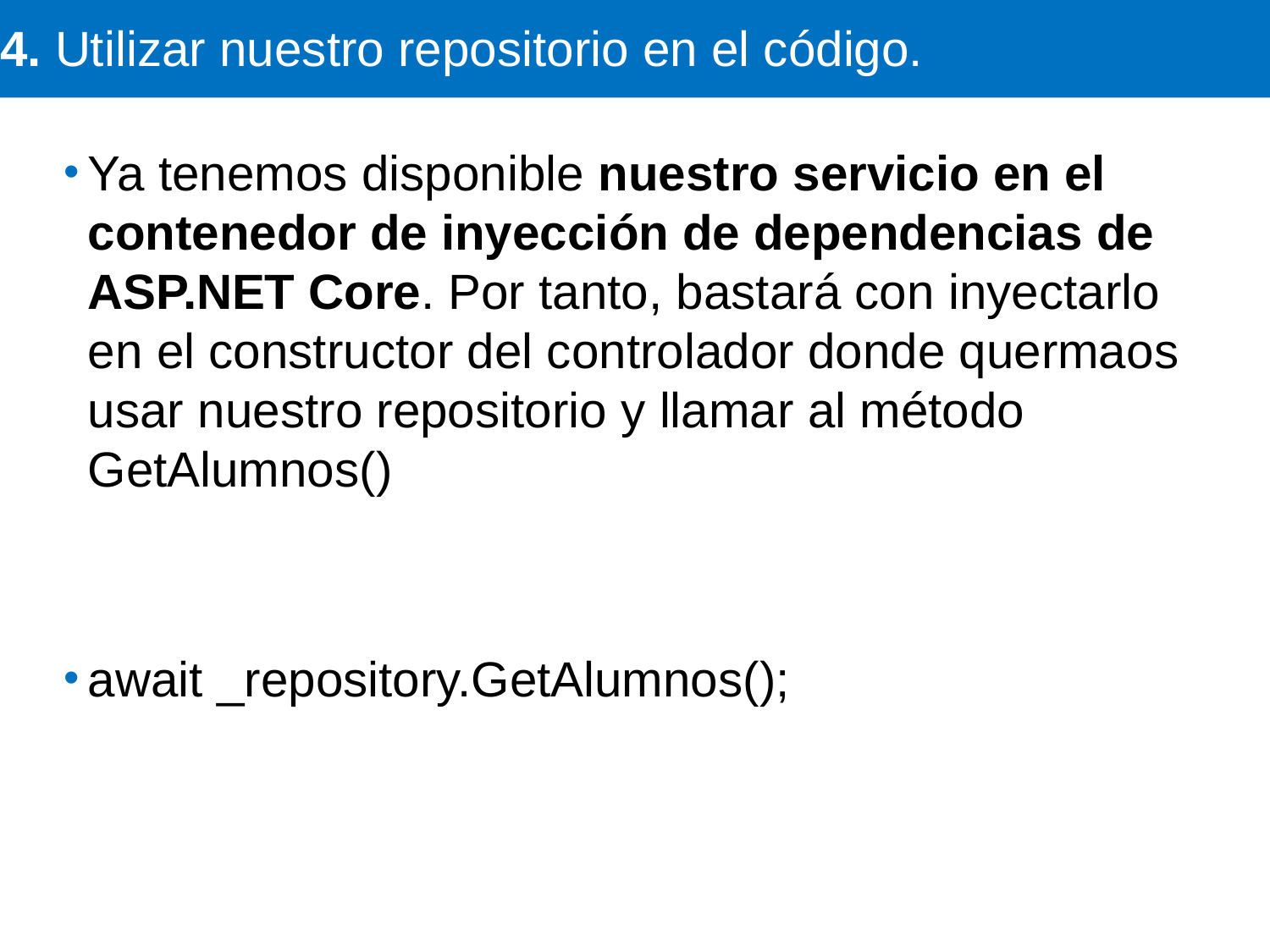

# 4. Utilizar nuestro repositorio en el código.
Ya tenemos disponible nuestro servicio en el contenedor de inyección de dependencias de ASP.NET Core. Por tanto, bastará con inyectarlo en el constructor del controlador donde quermaos usar nuestro repositorio y llamar al método GetAlumnos()

await _repository.GetAlumnos();